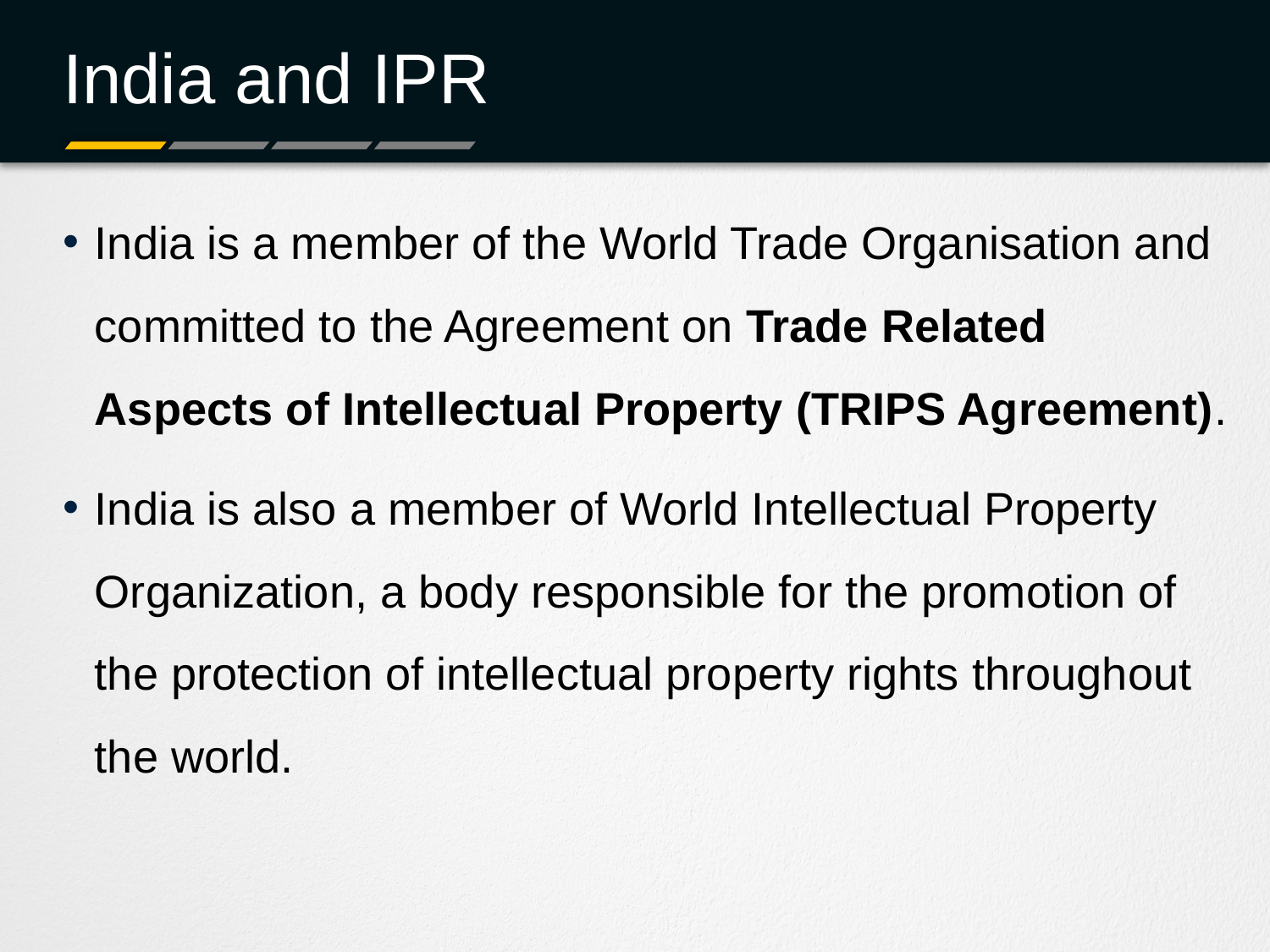

# India and IPR

India is a member of the World Trade Organisation and committed to the Agreement on Trade Related Aspects of Intellectual Property (TRIPS Agreement).
India is also a member of World Intellectual Property Organization, a body responsible for the promotion of the protection of intellectual property rights throughout the world.